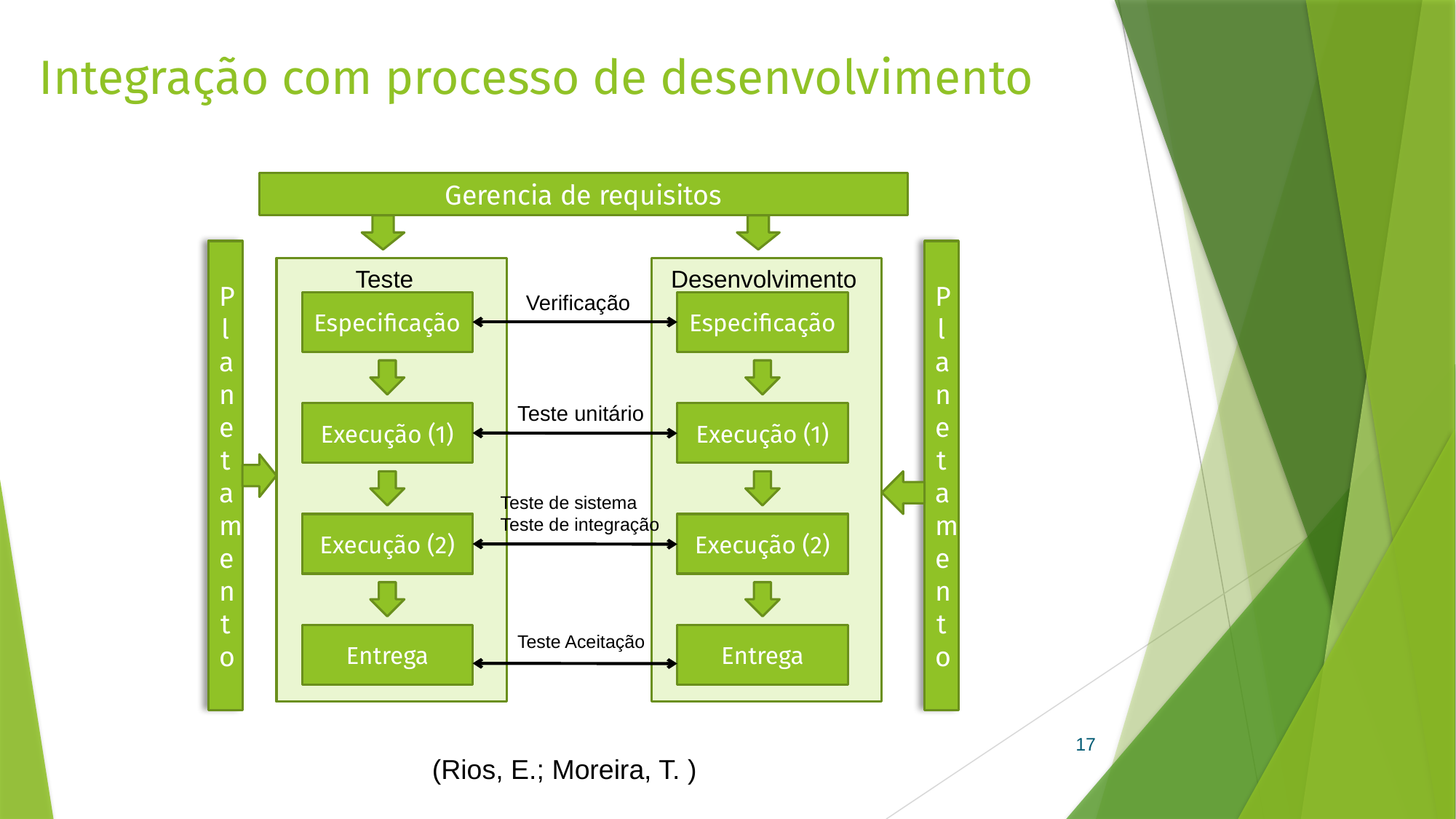

# Integração com processo de desenvolvimento
Gerencia de requisitos

Teste

Especificação

Execução (1)

Execução (2)

Entrega

Desenvolvimento

Especificação

Execução (1)

Execução (2)

Entrega
Planetamento
Planetamento
Verificação
Teste unitário

Teste de sistema  Teste de integração
Teste Aceitação
17
(Rios, E.; Moreira, T. )